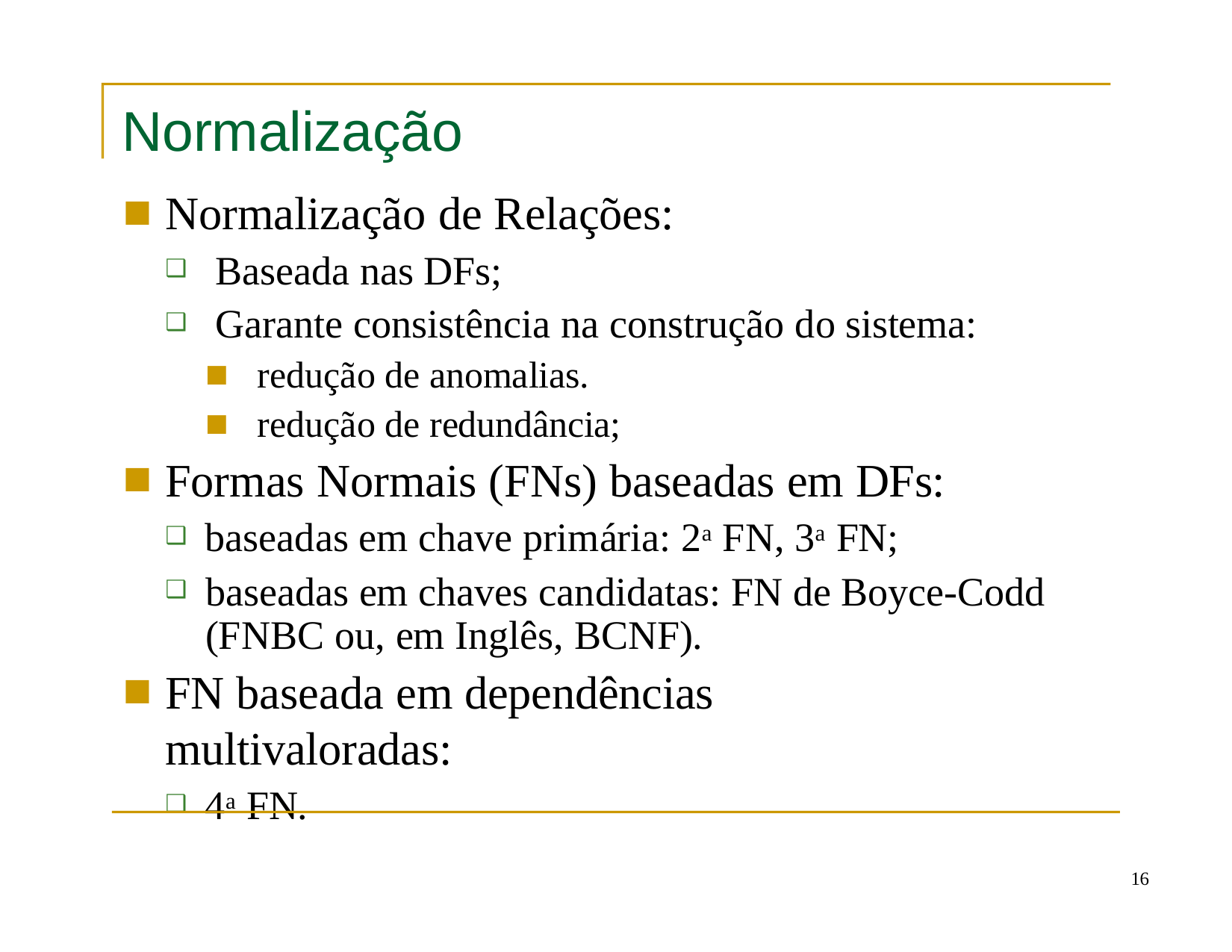

# Normalização
Normalização de Relações:
Baseada nas DFs;
Garante consistência na construção do sistema:
redução de anomalias.
redução de redundância;
Formas Normais (FNs) baseadas em DFs:
baseadas em chave primária: 2a FN, 3a FN;
baseadas em chaves candidatas: FN de Boyce-Codd (FNBC ou, em Inglês, BCNF).
FN baseada em dependências	multivaloradas:
4a FN.

16